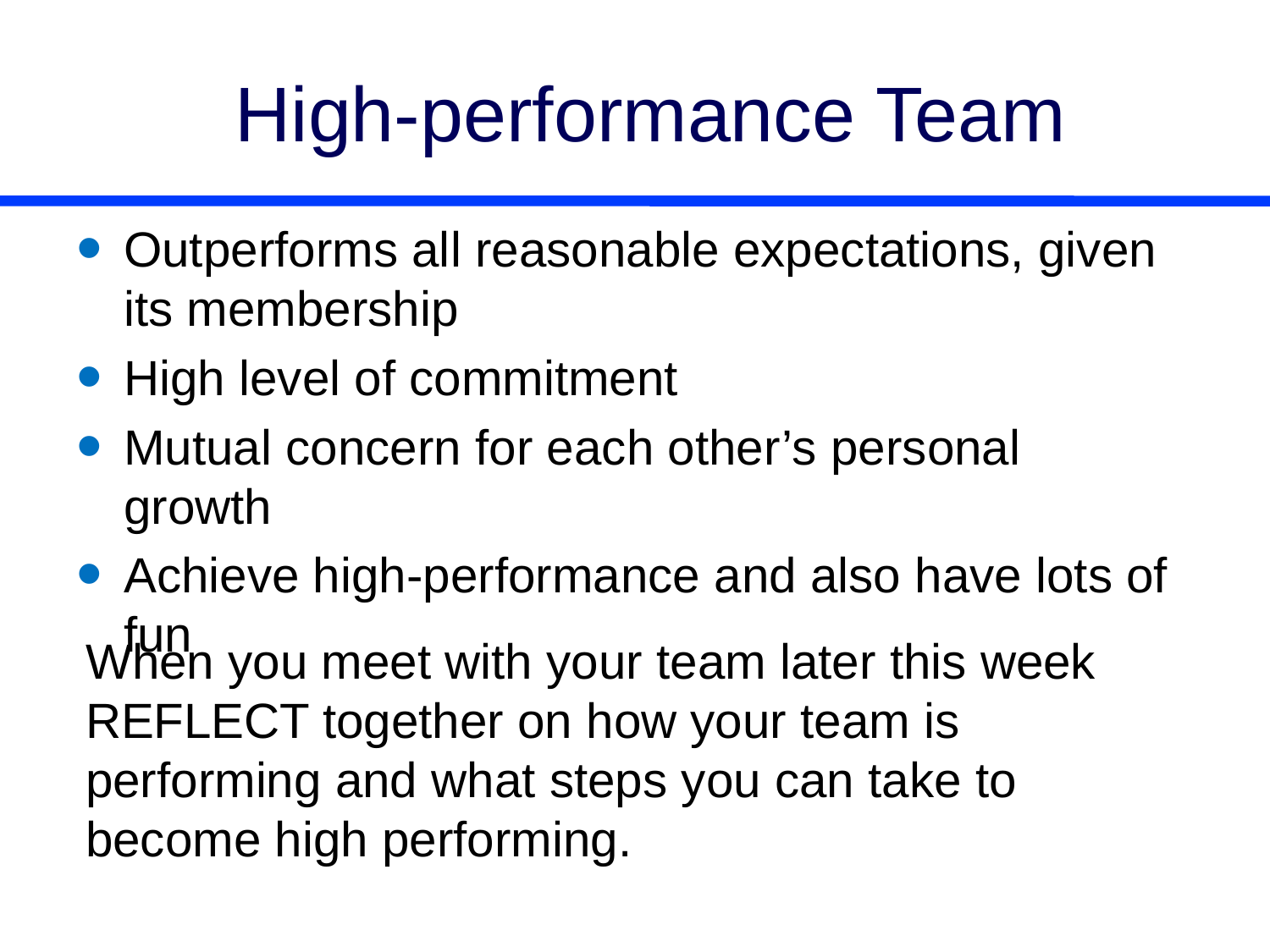

# High-performance Team
Outperforms all reasonable expectations, given its membership
High level of commitment
Mutual concern for each other’s personal growth
Achieve high-performance and also have lots of fun
When you meet with your team later this week REFLECT together on how your team is performing and what steps you can take to become high performing.